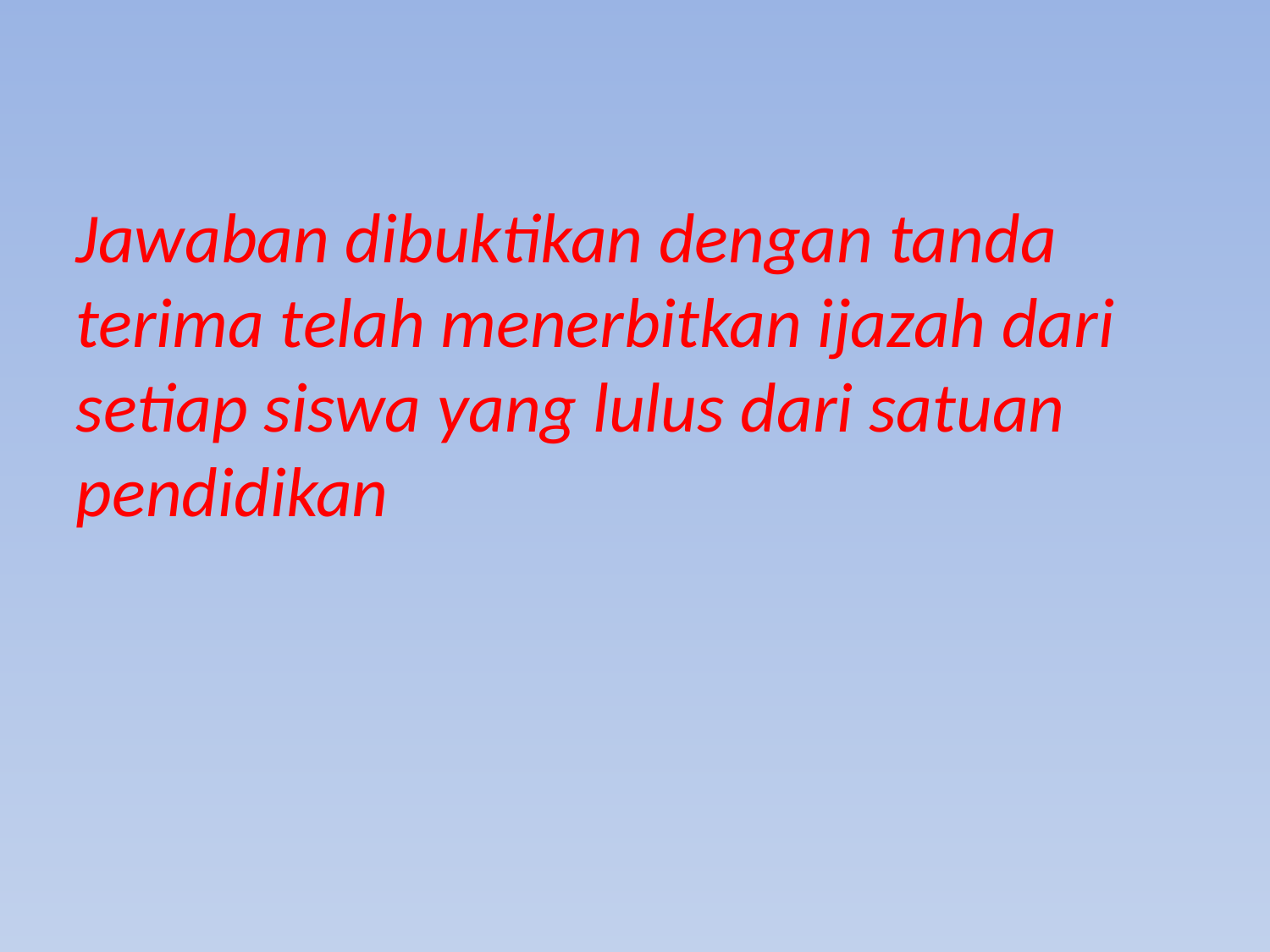

Jawaban dibuktikan dengan tanda terima telah menerbitkan ijazah dari setiap siswa yang lulus dari satuan pendidikan